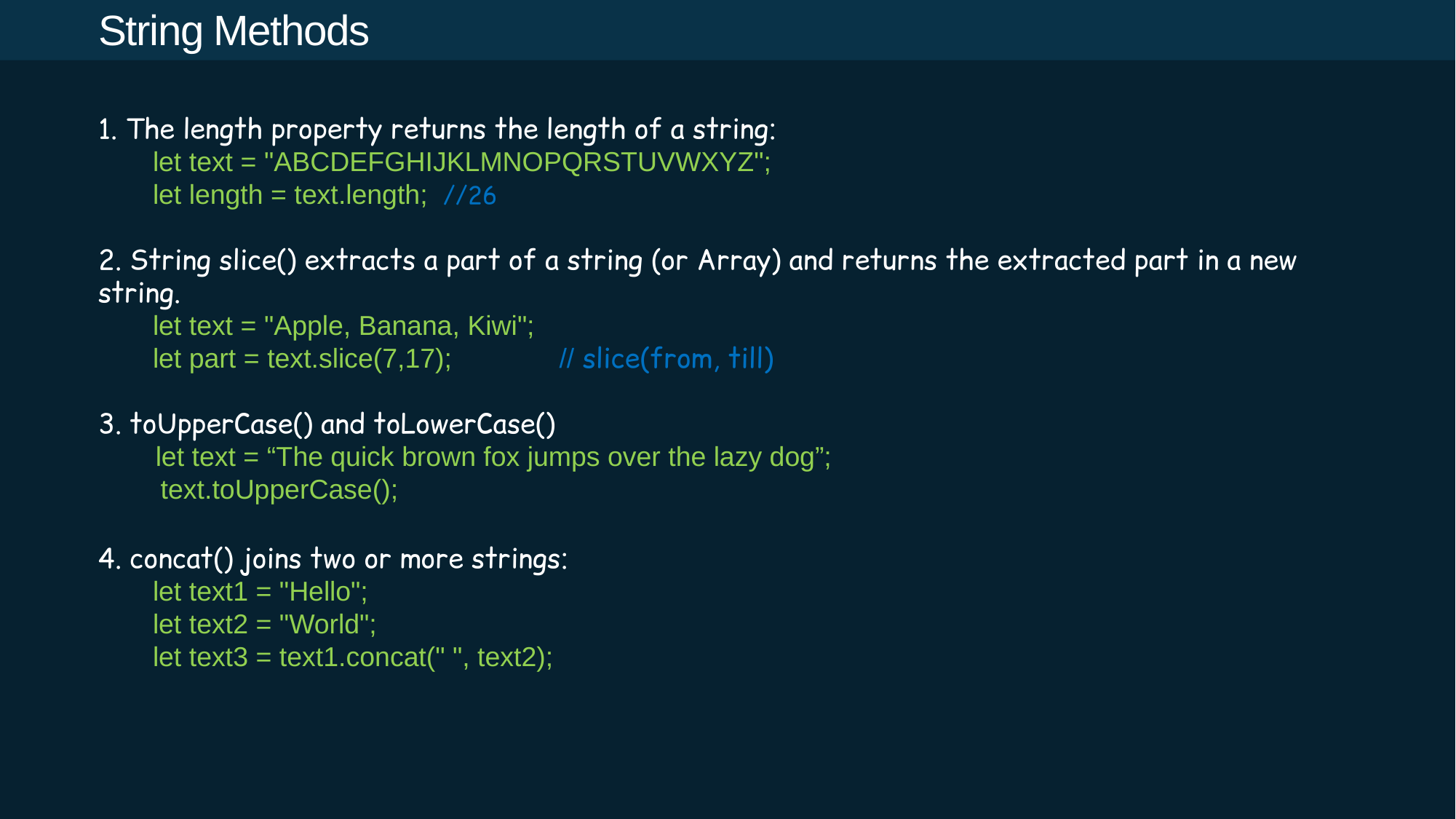

# String Methods
1. The length property returns the length of a string:
let text = "ABCDEFGHIJKLMNOPQRSTUVWXYZ";
let length = text.length;  //26

2. String slice() extracts a part of a string (or Array) and returns the extracted part in a new string.
let text = "Apple, Banana, Kiwi";
let part = text.slice(7,17);              // slice(from, till)

3. toUpperCase() and toLowerCase()
       let text = “The quick brown fox jumps over the lazy dog”;
 text.toUpperCase();

4. concat() joins two or more strings:
let text1 = "Hello";
let text2 = "World";
let text3 = text1.concat(" ", text2);